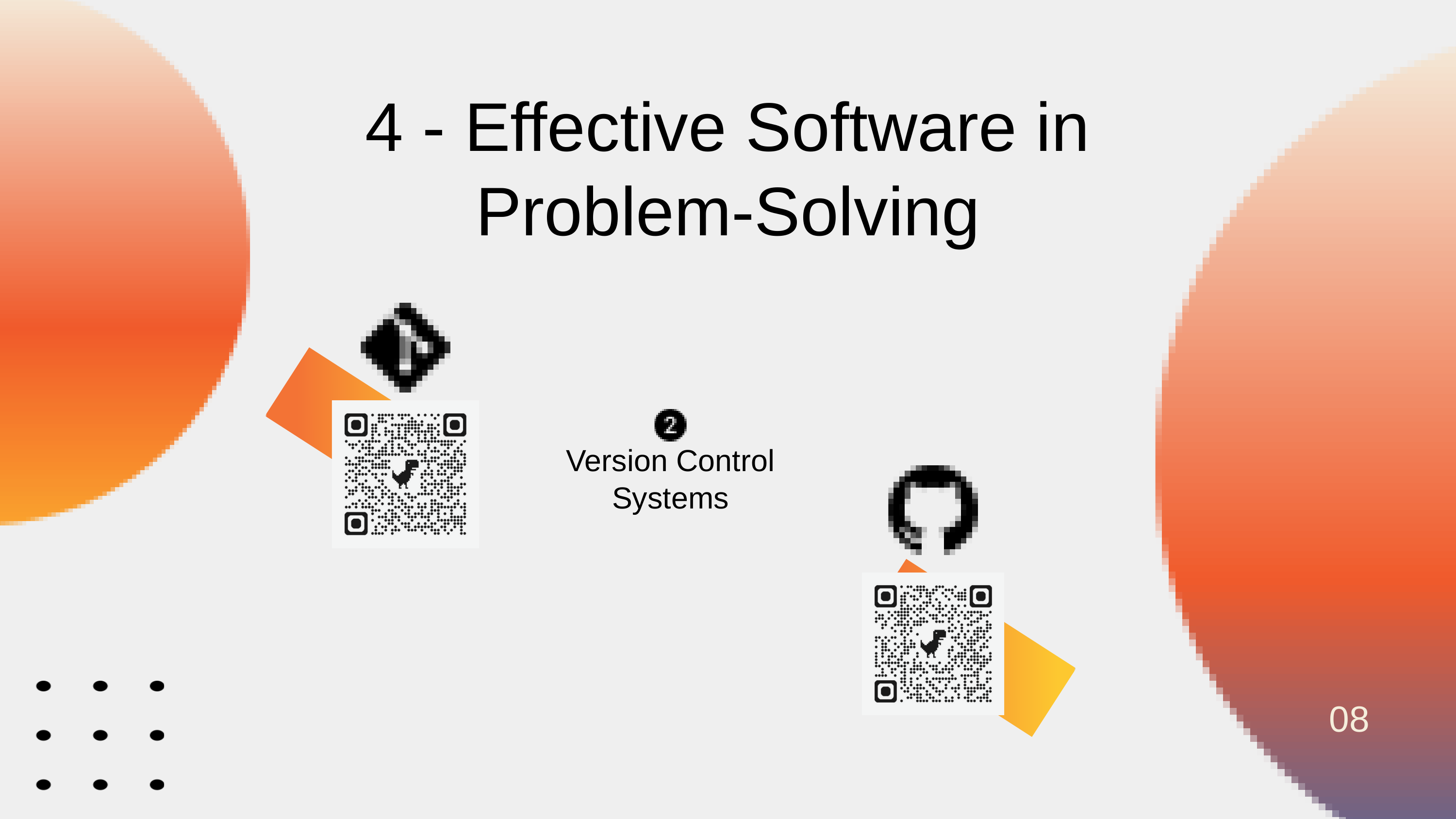

4 - Effective Software in
Problem-Solving

Version Control Systems

08